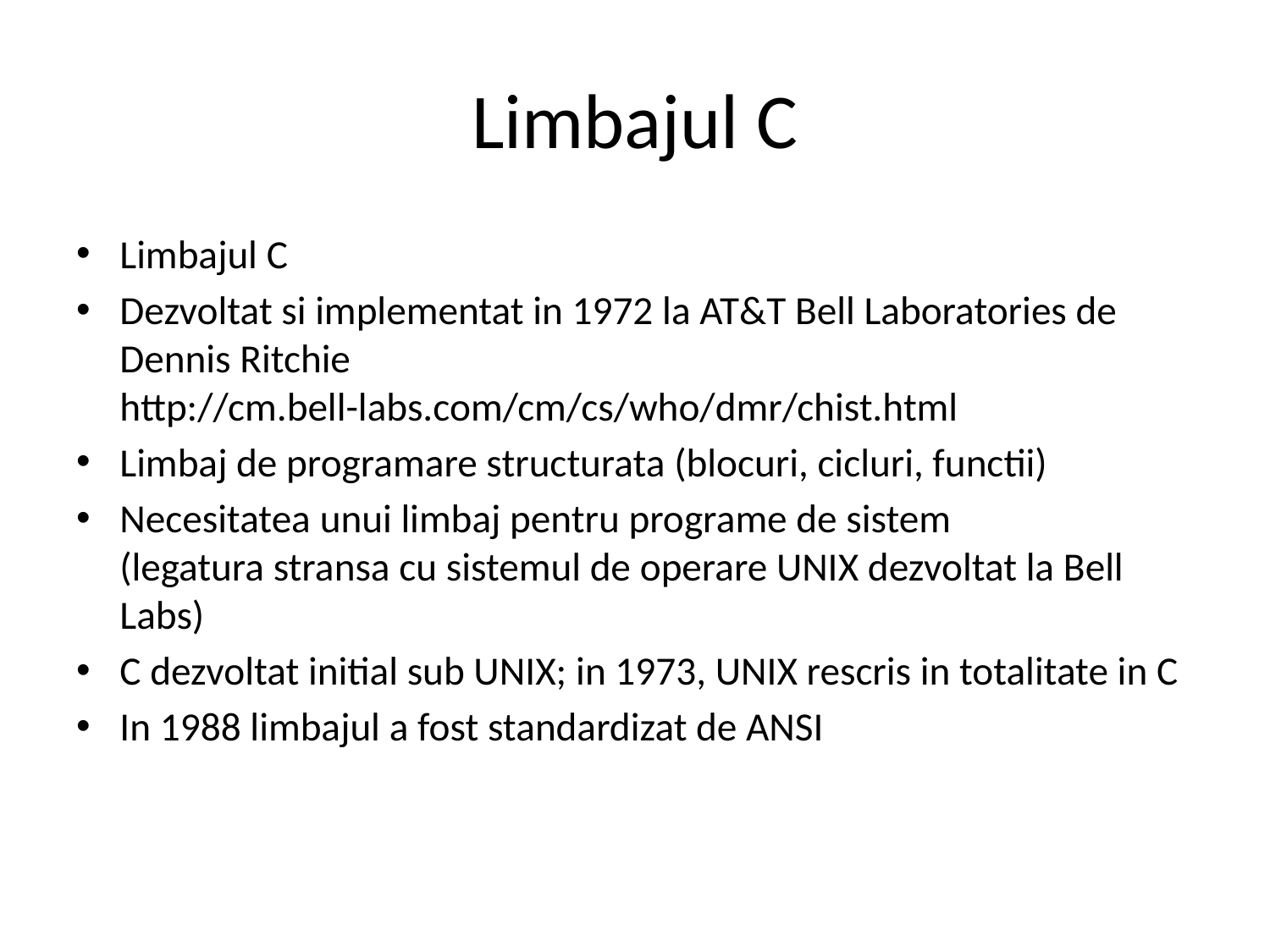

# Limbajul C
Limbajul C
Dezvoltat si implementat in 1972 la AT&T Bell Laboratories de Dennis Ritchie http://cm.bell-labs.com/cm/cs/who/dmr/chist.html
Limbaj de programare structurata (blocuri, cicluri, functii)
Necesitatea unui limbaj pentru programe de sistem
(legatura stransa cu sistemul de operare UNIX dezvoltat la Bell Labs)
C dezvoltat initial sub UNIX; in 1973, UNIX rescris in totalitate in C
In 1988 limbajul a fost standardizat de ANSI